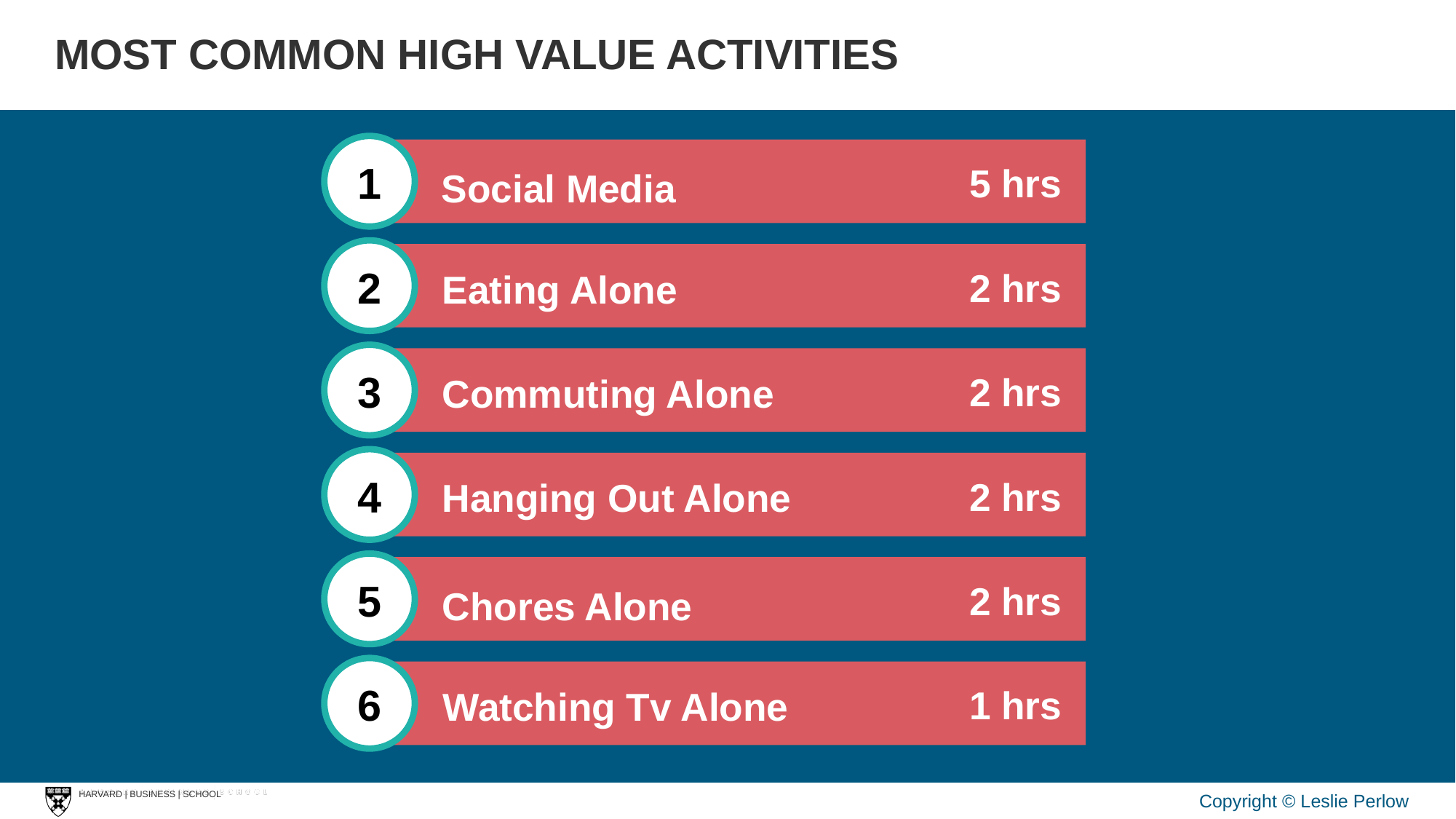

# MOST COMMON HIGH VALUE ACTIVITIES

1
5 hrs
Social Media

Eating Alone
2
2 hrs

Commuting Alone
3
2 hrs

Hanging Out Alone
4
2 hrs

5
2 hrs
Chores Alone

Watching Tv Alone
6
1 hrs